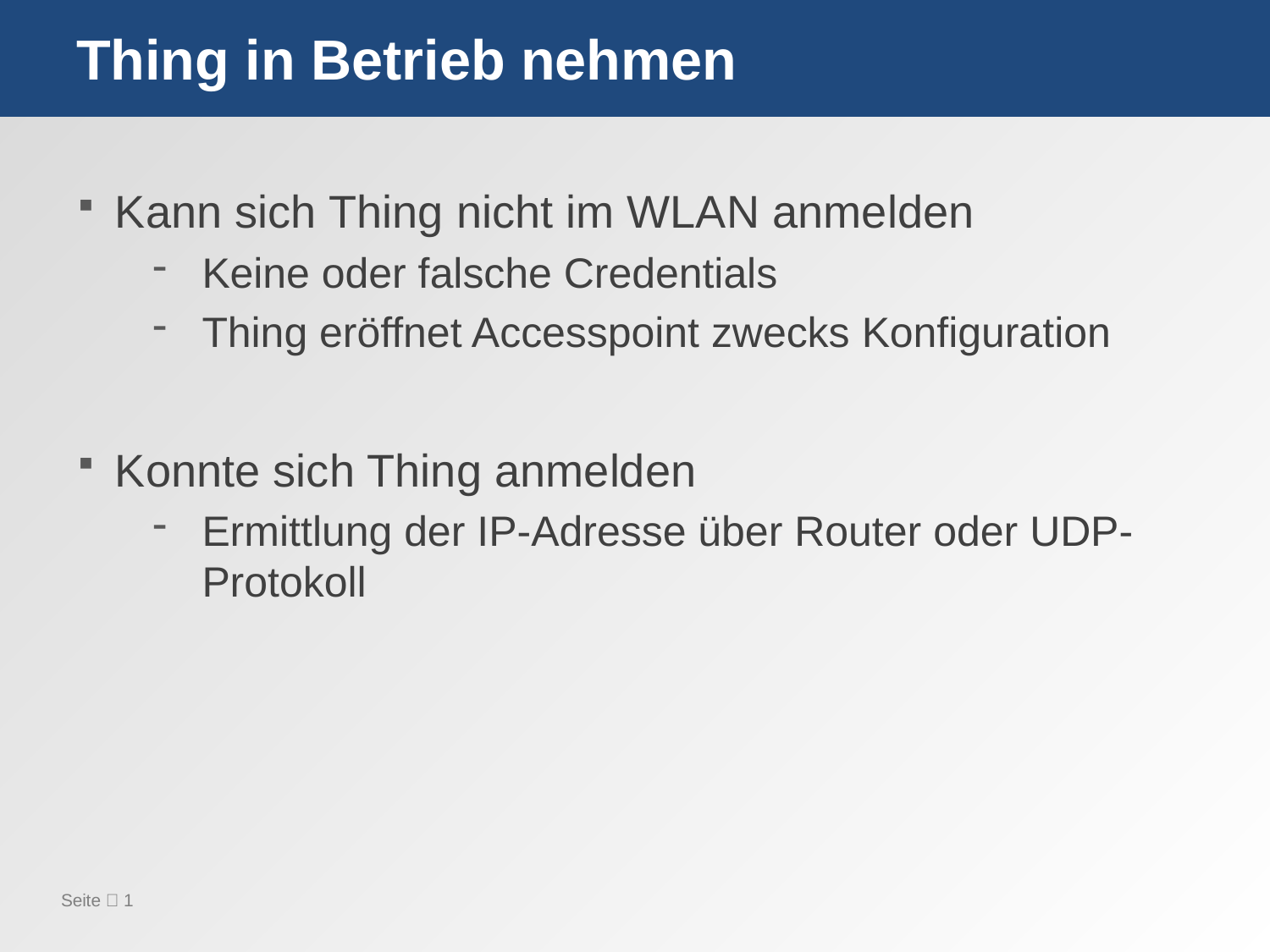

# Thing in Betrieb nehmen
Kann sich Thing nicht im WLAN anmelden
Keine oder falsche Credentials
Thing eröffnet Accesspoint zwecks Konfiguration

Konnte sich Thing anmelden
Ermittlung der IP-Adresse über Router oder UDP-Protokoll